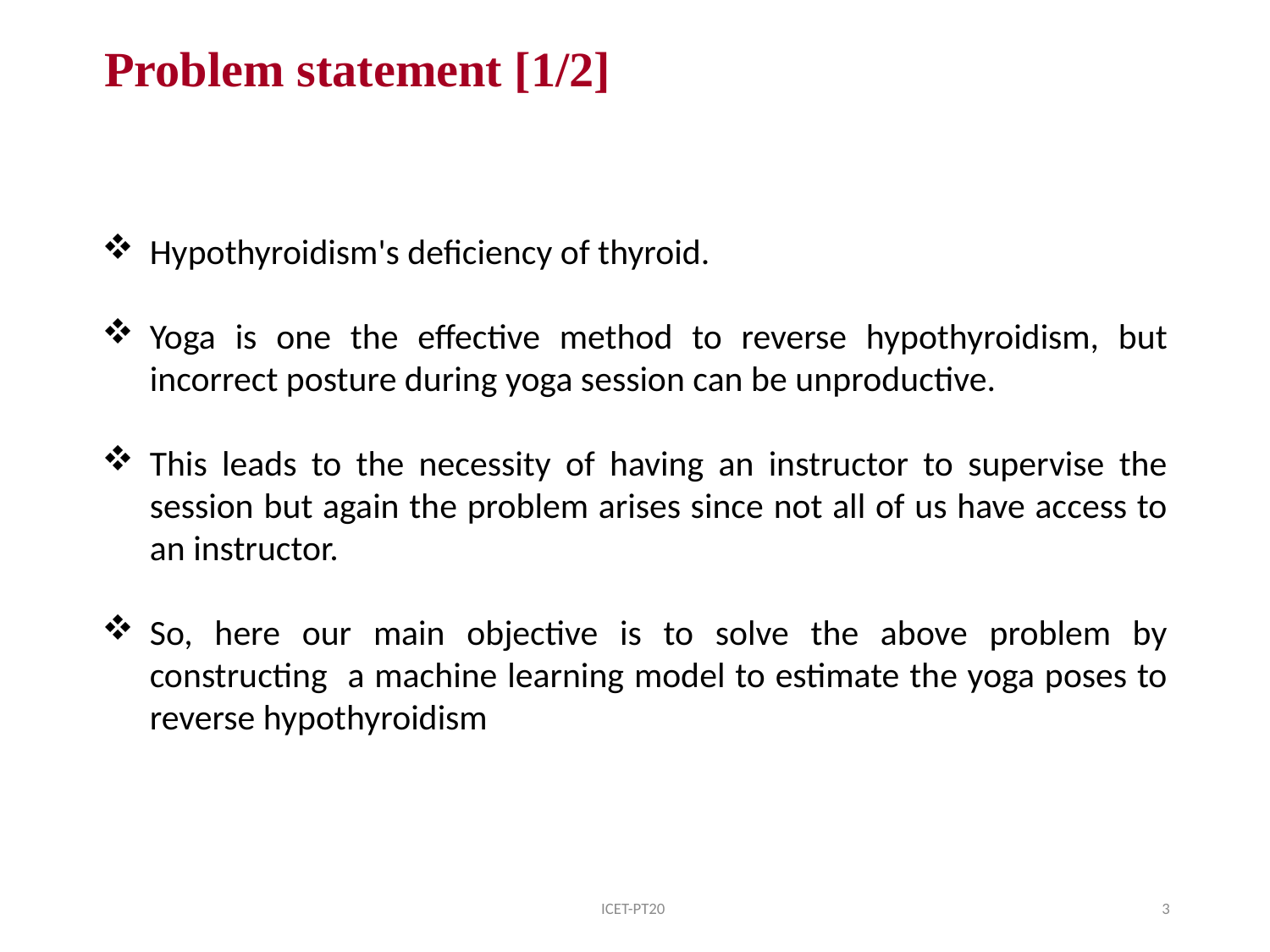

# Problem statement [1/2]
Hypothyroidism's deficiency of thyroid.

Yoga is one the effective method to reverse hypothyroidism, but incorrect posture during yoga session can be unproductive.

This leads to the necessity of having an instructor to supervise the session but again the problem arises since not all of us have access to an instructor.

So, here our main objective is to solve the above problem by constructing  a machine learning model to estimate the yoga poses to reverse hypothyroidism

ICET-PT20
3